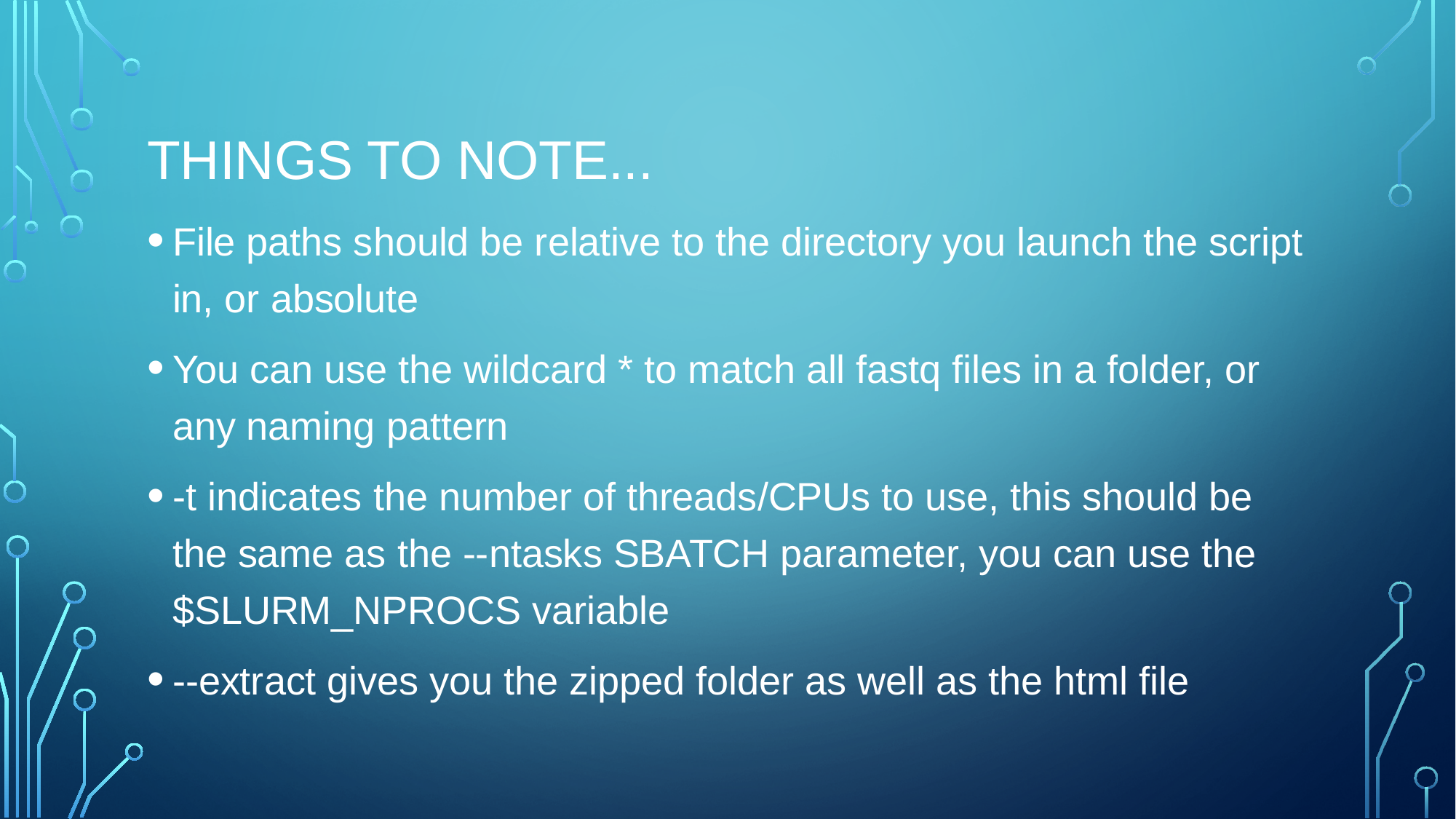

# Things to note...
File paths should be relative to the directory you launch the script in, or absolute
You can use the wildcard * to match all fastq files in a folder, or any naming pattern
-t indicates the number of threads/CPUs to use, this should be the same as the --ntasks SBATCH parameter, you can use the $SLURM_NPROCS variable
--extract gives you the zipped folder as well as the html file